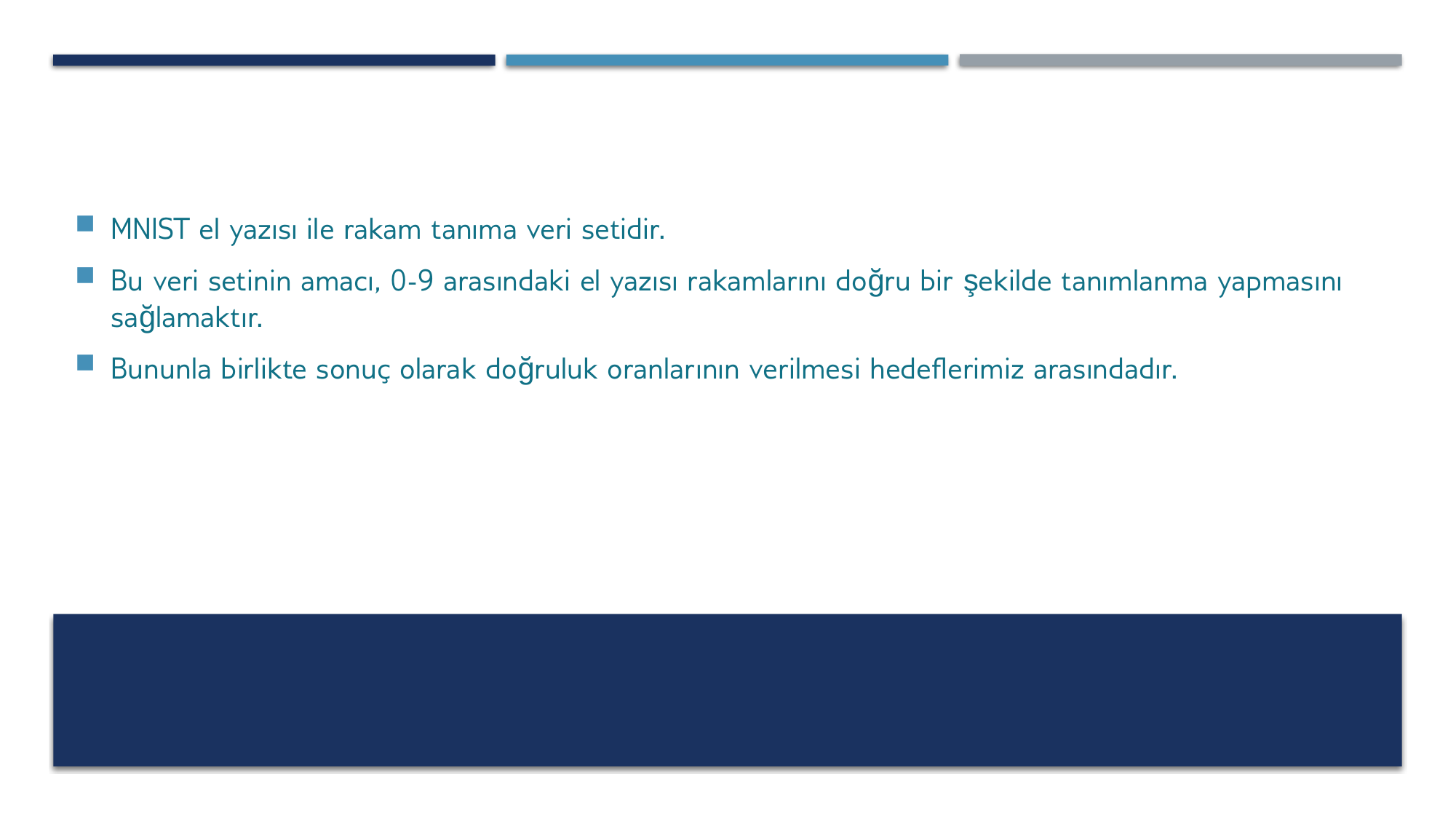

MNIST el yazısı ile rakam tanıma veri setidir.
Bu veri setinin amacı, 0-9 arasındaki el yazısı rakamlarını doğru bir şekilde tanımlanma yapmasını sağlamaktır.
Bununla birlikte sonuç olarak doğruluk oranlarının verilmesi hedeflerimiz arasındadır.

#